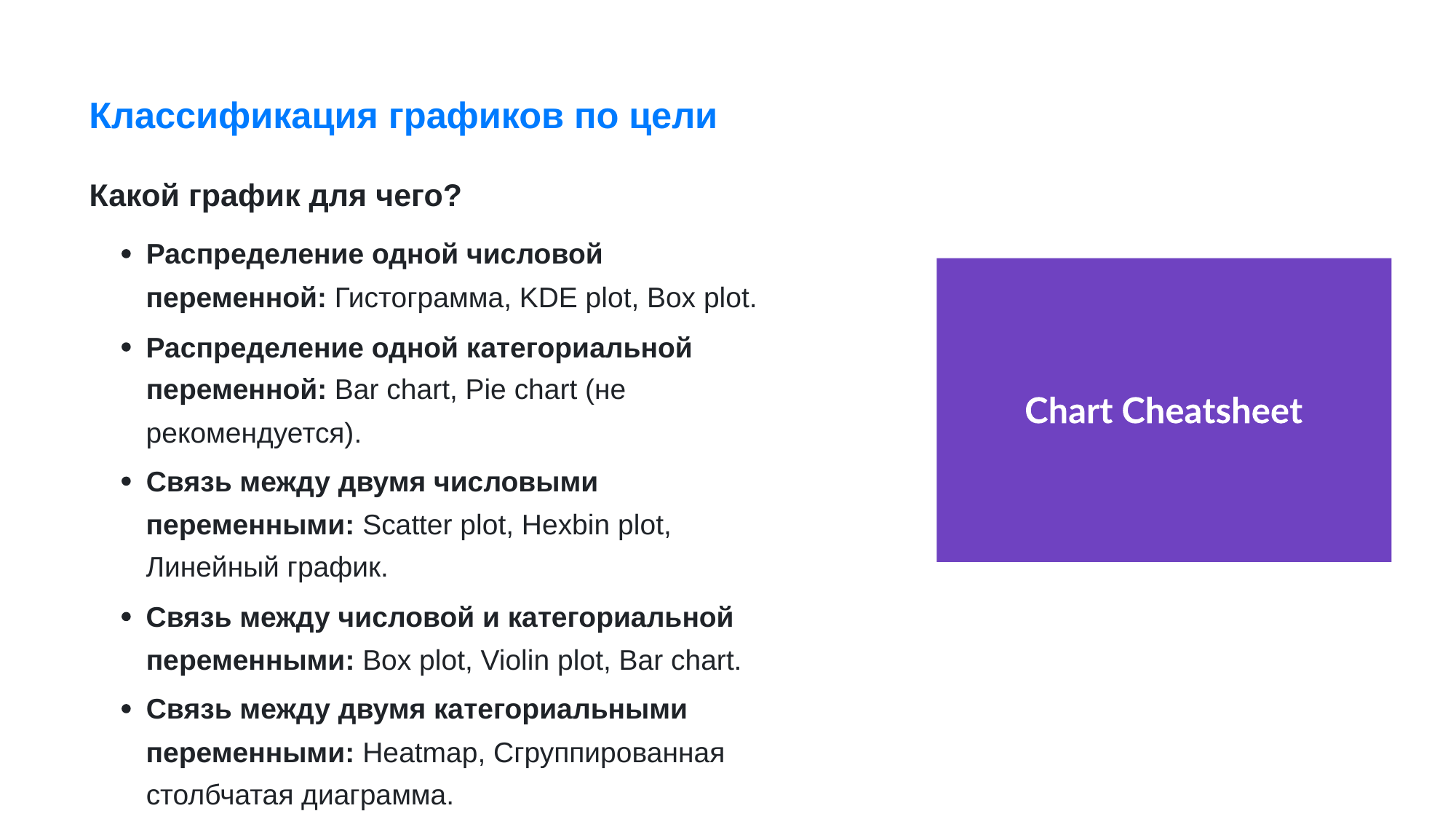

Классификация графиков по цели
Какой график для чего?
Распределение одной числовой

переменной: Гистограмма, KDE plot, Box plot.
Распределение одной категориальной

переменной: Bar chart, Pie chart (не

рекомендуется).
Связь между двумя числовыми

переменными: Scatter plot, Hexbin plot,
Линейный график.
Связь между числовой и категориальной

переменными: Box plot, Violin plot, Bar chart.
Связь между двумя категориальными

переменными: Heatmap, Сгруппированная
столбчатая диаграмма.